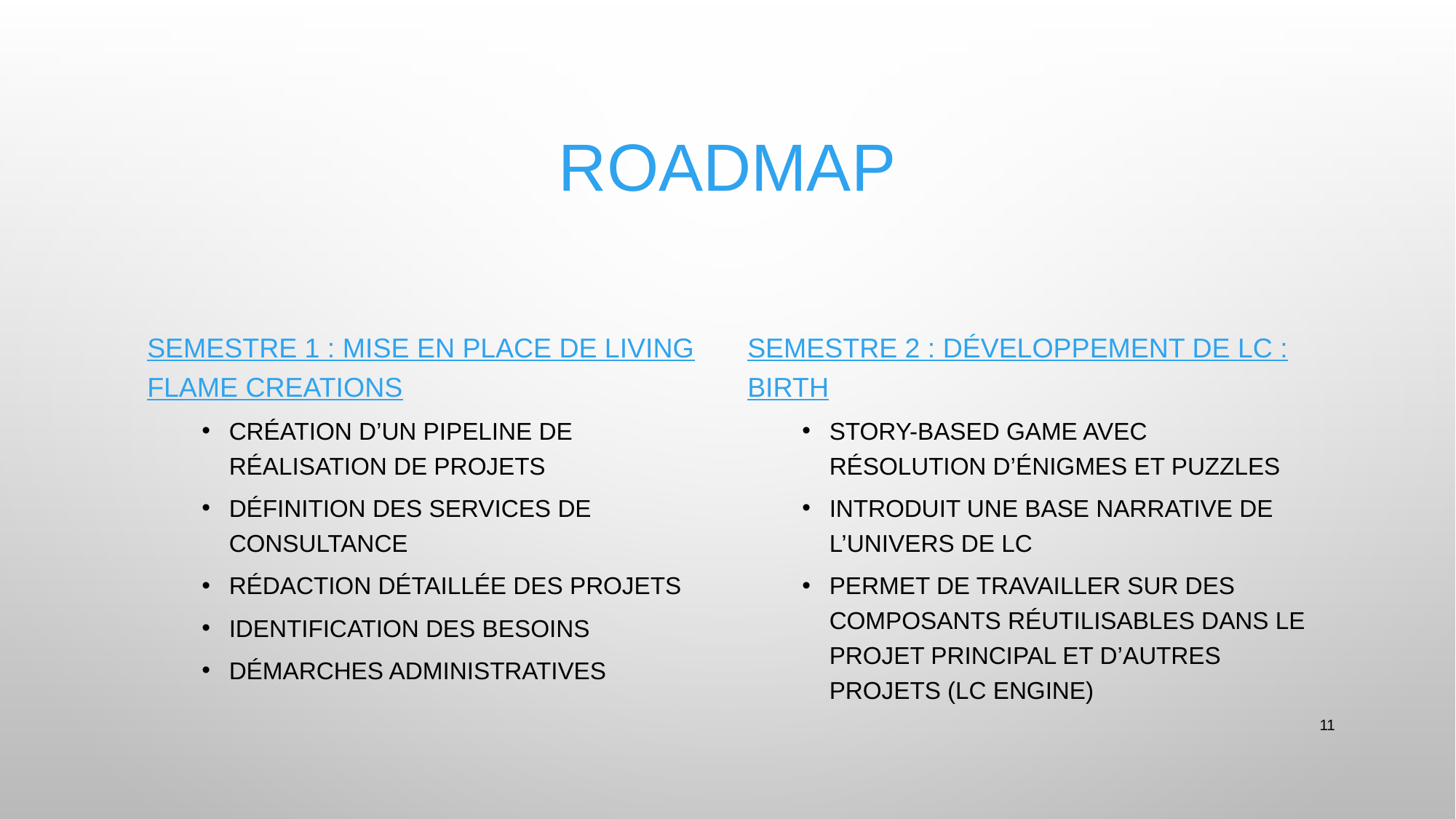

# Roadmap
Semestre 1 : mise en place de Living Flame creations
Création d’un pipeline de réalisation de projets
Définition des services de consultance
Rédaction détaillée des projets
Identification des besoins
Démarches administratives
Semestre 2 : Développement de LC : Birth
Story-based game avec résolution d’énigmes et puzzles
Introduit une base narrative de l’univers de LC
Permet de travailler sur des composants réutilisables dans le projet principal et d’autres projets (LC Engine)
11